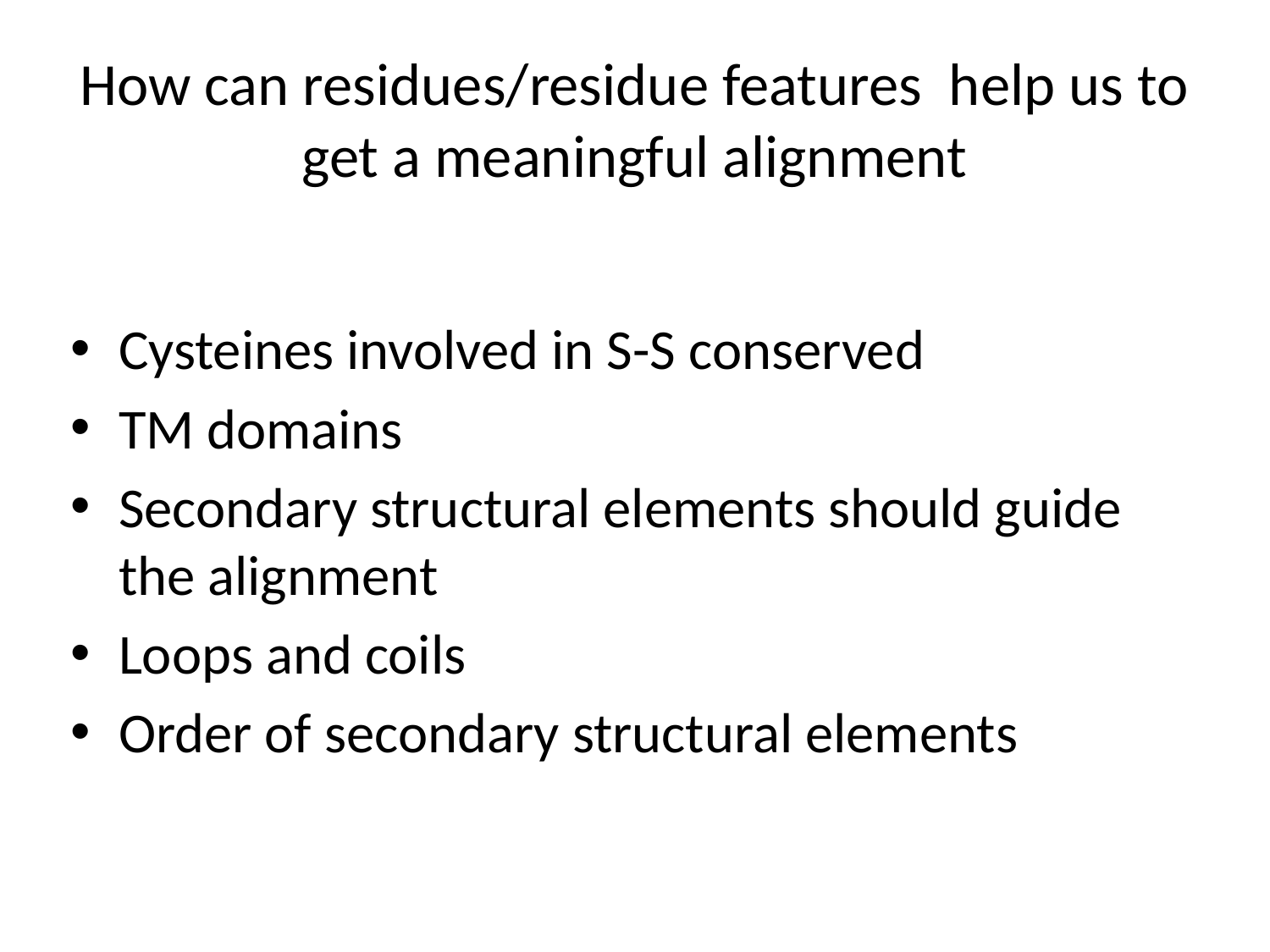

# How can residues/residue features  help us to get a meaningful alignment
Cysteines involved in S-S conserved
TM domains
Secondary structural elements should guide the alignment
Loops and coils
Order of secondary structural elements